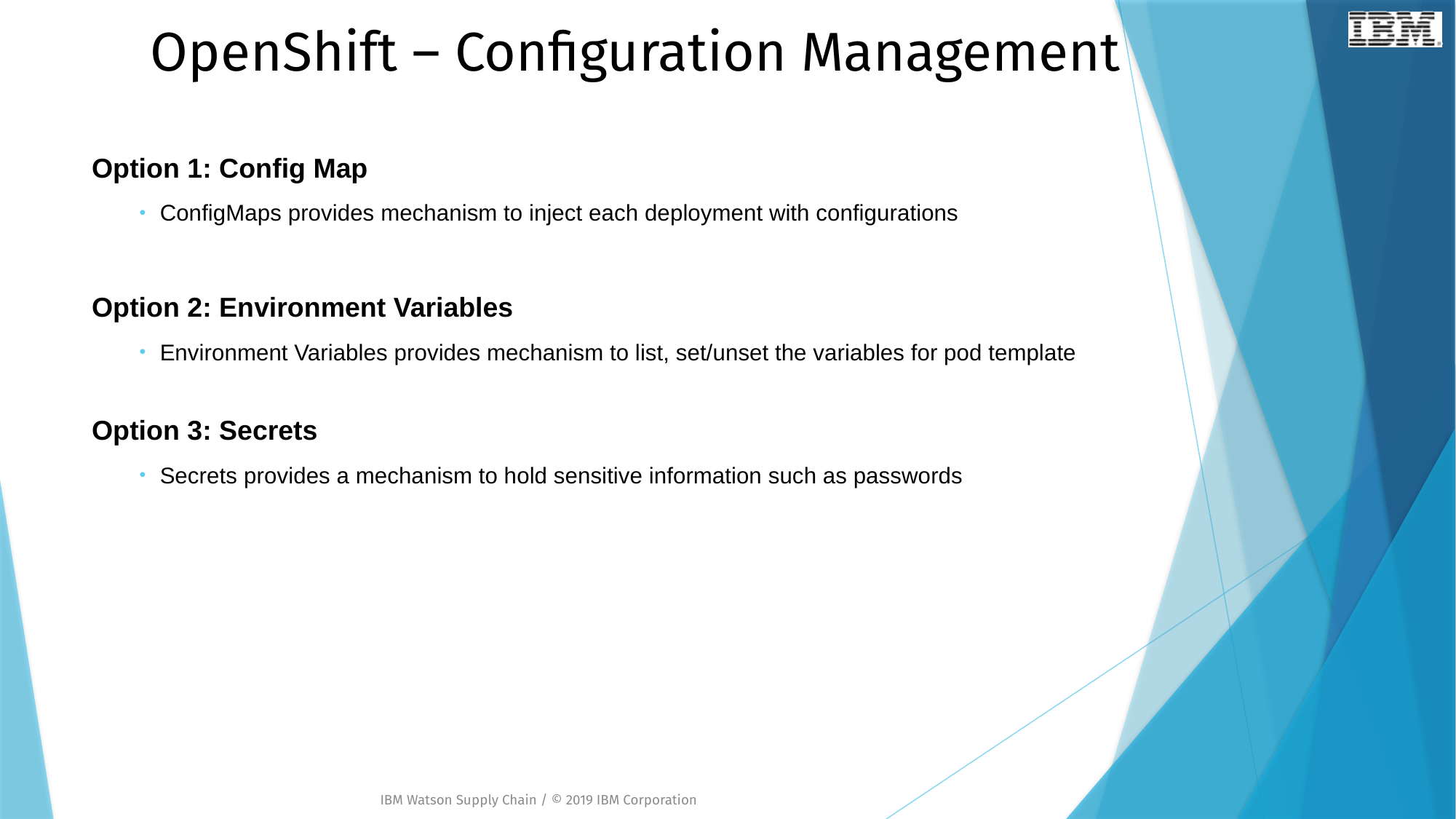

# OpenShift – Configuration Management
Option 1: Config Map
ConfigMaps provides mechanism to inject each deployment with configurations

Option 2: Environment Variables
Environment Variables provides mechanism to list, set/unset the variables for pod template
Option 3: Secrets
Secrets provides a mechanism to hold sensitive information such as passwords

IBM Watson Supply Chain / © 2019 IBM Corporation